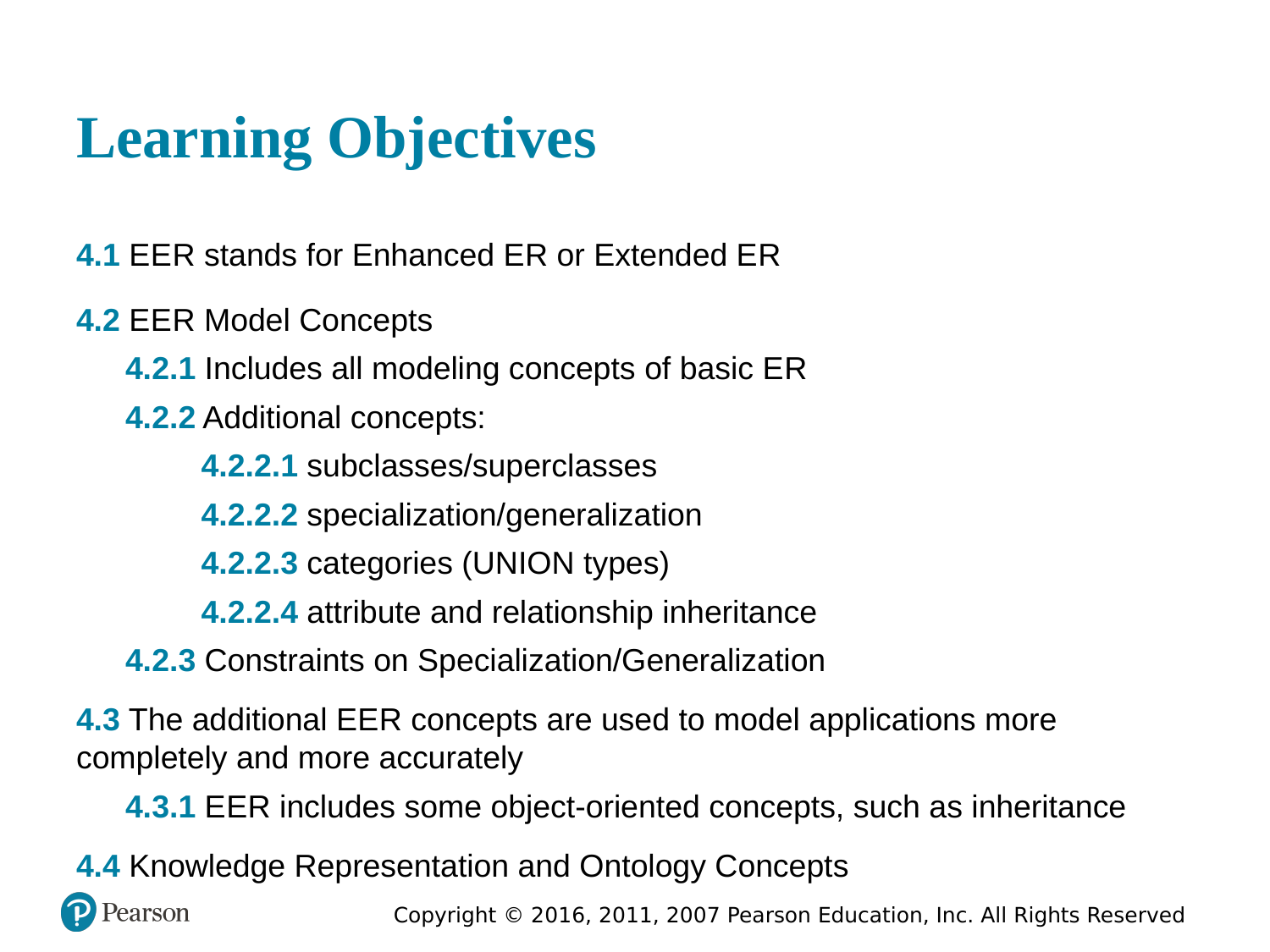

# Learning Objectives
4.1 E E R stands for Enhanced E R or Extended E R
4.2 E E R Model Concepts
4.2.1 Includes all modeling concepts of basic E R
4.2.2 Additional concepts:
4.2.2.1 subclasses/superclasses
4.2.2.2 specialization/generalization
4.2.2.3 categories (UNION types)
4.2.2.4 attribute and relationship inheritance
4.2.3 Constraints on Specialization/Generalization
4.3 The additional E E R concepts are used to model applications more completely and more accurately
4.3.1 E E R includes some object-oriented concepts, such as inheritance
4.4 Knowledge Representation and Ontology Concepts